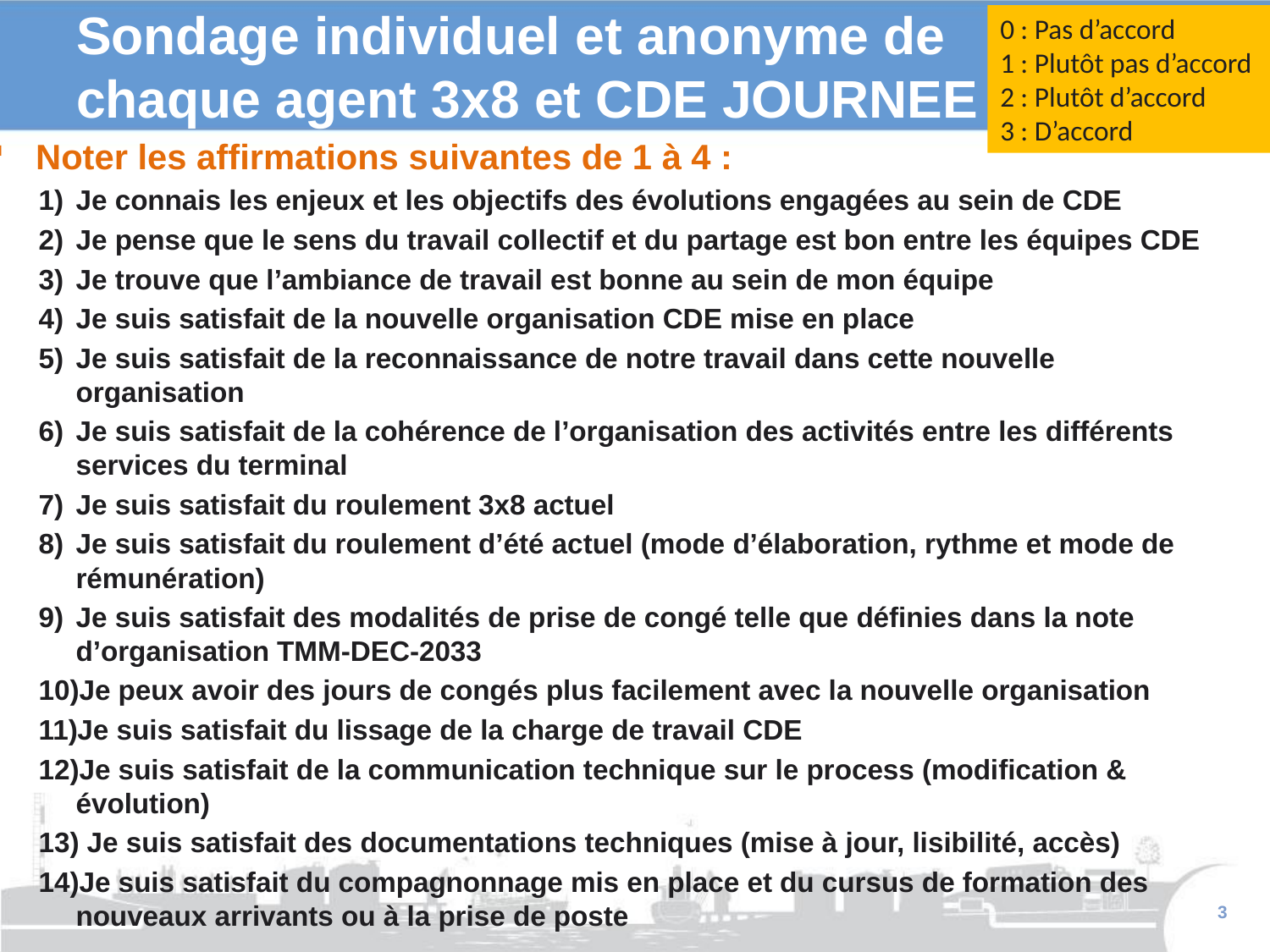

# Sondage individuel et anonyme de chaque agent 3x8 et CDE JOURNEE
0 : Pas d’accord
1 : Plutôt pas d’accord
2 : Plutôt d’accord
3 : D’accord
Noter les affirmations suivantes de 1 à 4 :
Je connais les enjeux et les objectifs des évolutions engagées au sein de CDE
Je pense que le sens du travail collectif et du partage est bon entre les équipes CDE
Je trouve que l’ambiance de travail est bonne au sein de mon équipe
Je suis satisfait de la nouvelle organisation CDE mise en place
Je suis satisfait de la reconnaissance de notre travail dans cette nouvelle organisation
Je suis satisfait de la cohérence de l’organisation des activités entre les différents services du terminal
Je suis satisfait du roulement 3x8 actuel
Je suis satisfait du roulement d’été actuel (mode d’élaboration, rythme et mode de rémunération)
Je suis satisfait des modalités de prise de congé telle que définies dans la note d’organisation TMM-DEC-2033
Je peux avoir des jours de congés plus facilement avec la nouvelle organisation
Je suis satisfait du lissage de la charge de travail CDE
Je suis satisfait de la communication technique sur le process (modification & évolution)
 Je suis satisfait des documentations techniques (mise à jour, lisibilité, accès)
Je suis satisfait du compagnonnage mis en place et du cursus de formation des nouveaux arrivants ou à la prise de poste

3